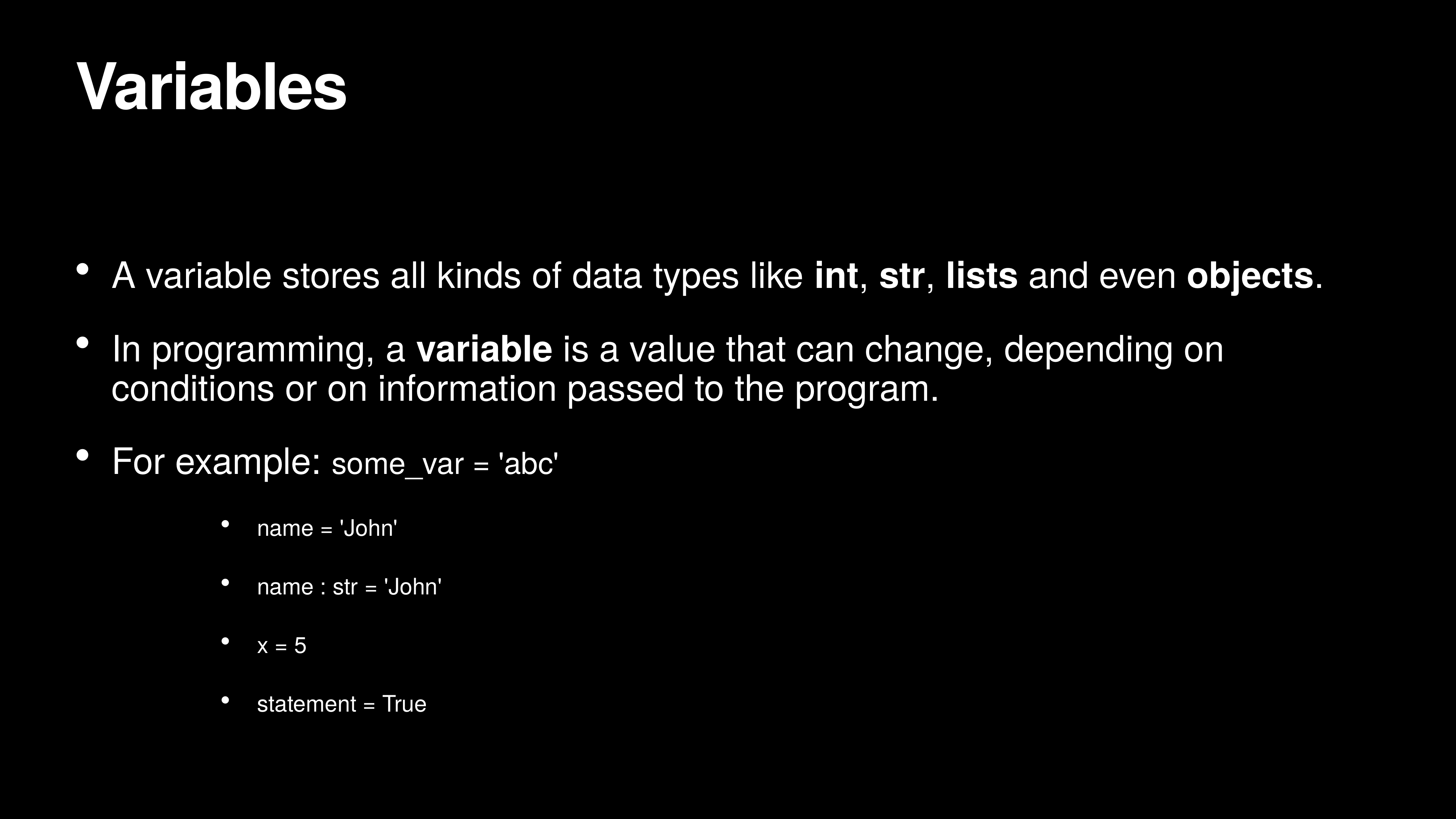

# Variables
A variable stores all kinds of data types like int, str, lists and even objects.
In programming, a variable is a value that can change, depending on conditions or on information passed to the program.
For example: some_var = 'abc'
name = 'John'
name : str = 'John'
x = 5
statement = True